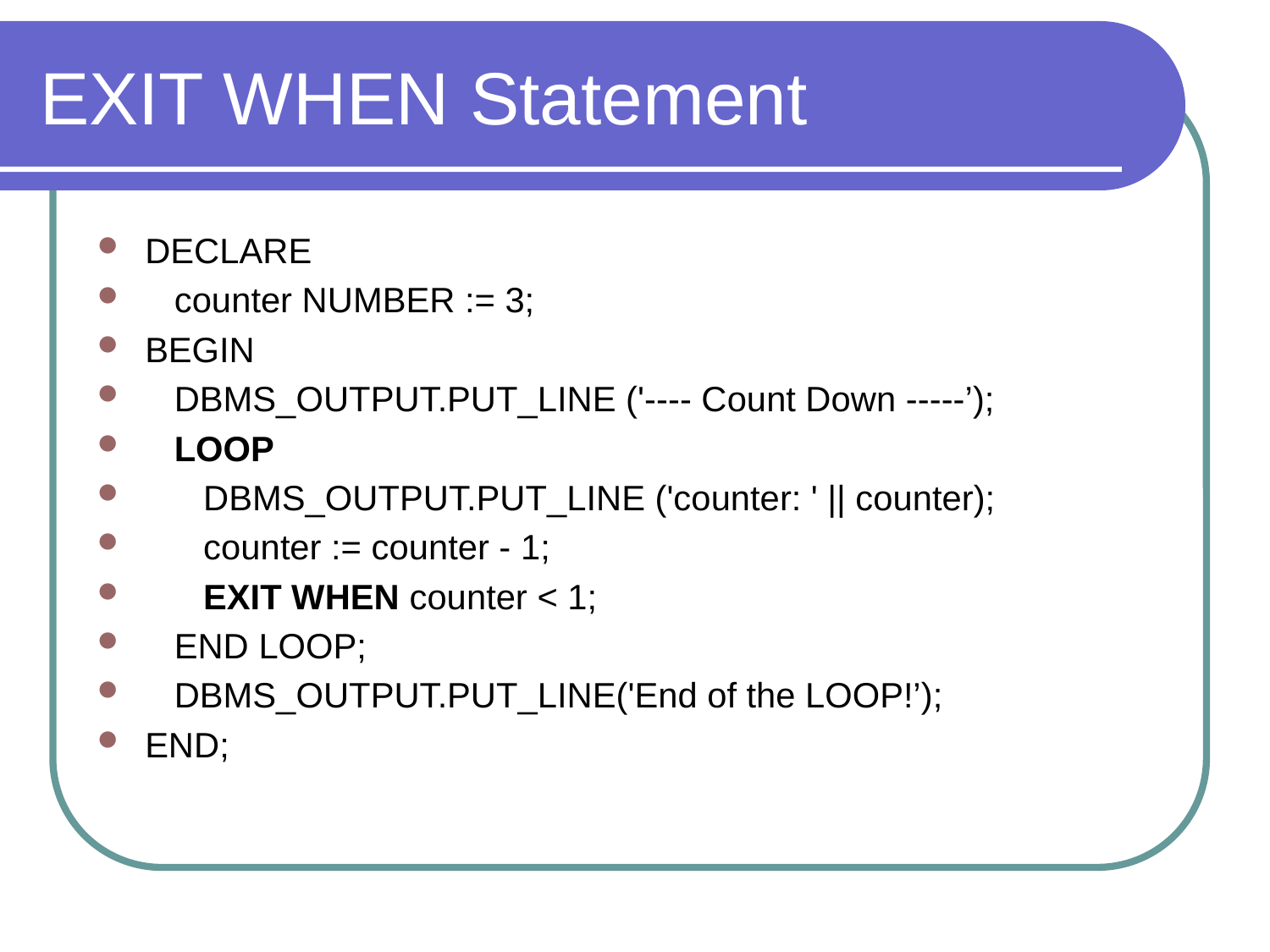

# EXIT WHEN Statement
DECLARE
   counter NUMBER := 3;
BEGIN
   DBMS_OUTPUT.PUT_LINE ('---- Count Down -----’);
   LOOP
      DBMS_OUTPUT.PUT_LINE ('counter: ' || counter);
      counter := counter - 1;
      EXIT WHEN counter < 1;
   END LOOP;
   DBMS_OUTPUT.PUT_LINE('End of the LOOP!’);
END;